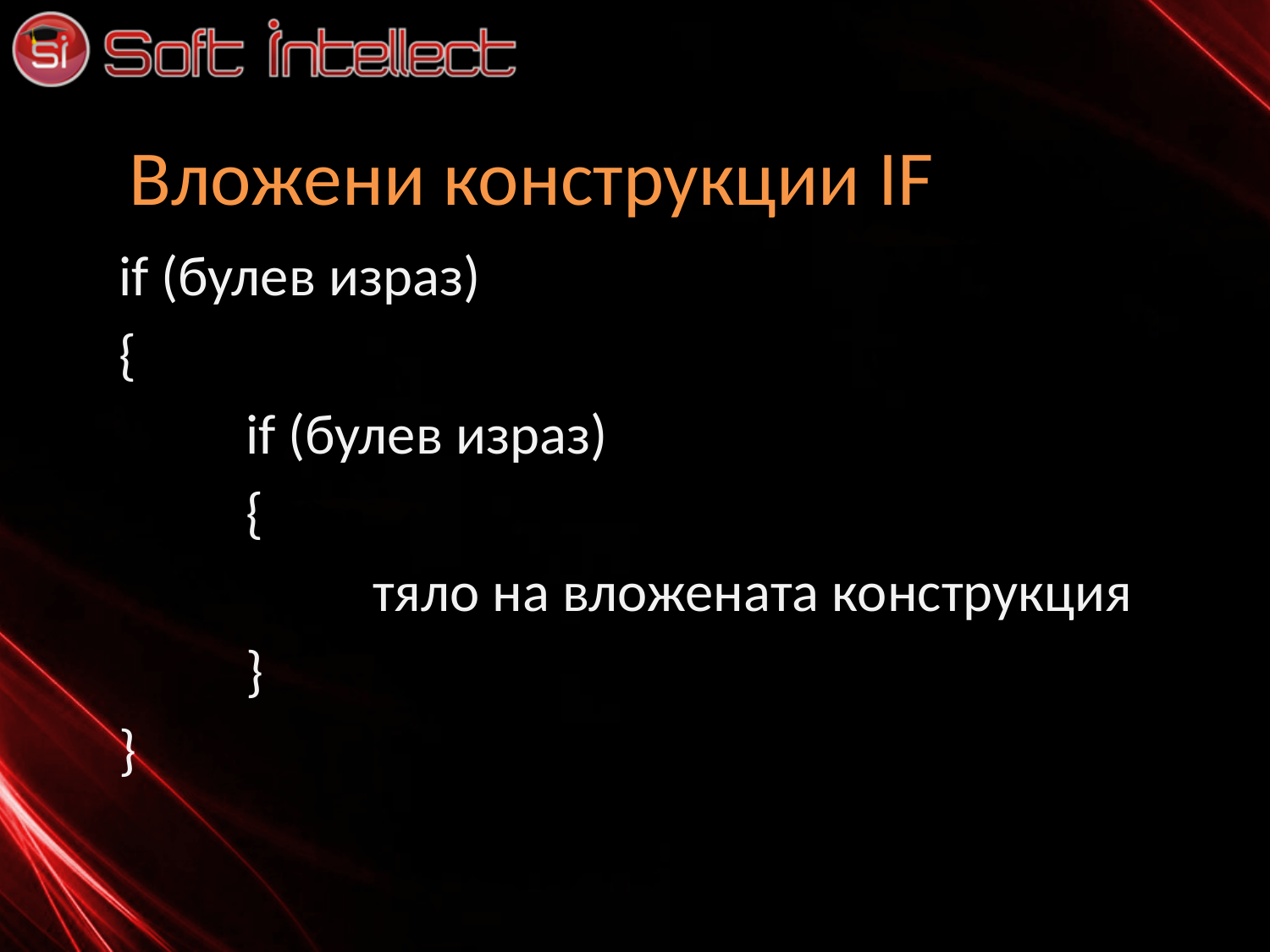

# Вложени конструкции IF
if (булев израз)
{
	if (булев израз)
	{
		тяло на вложената конструкция
	}
}